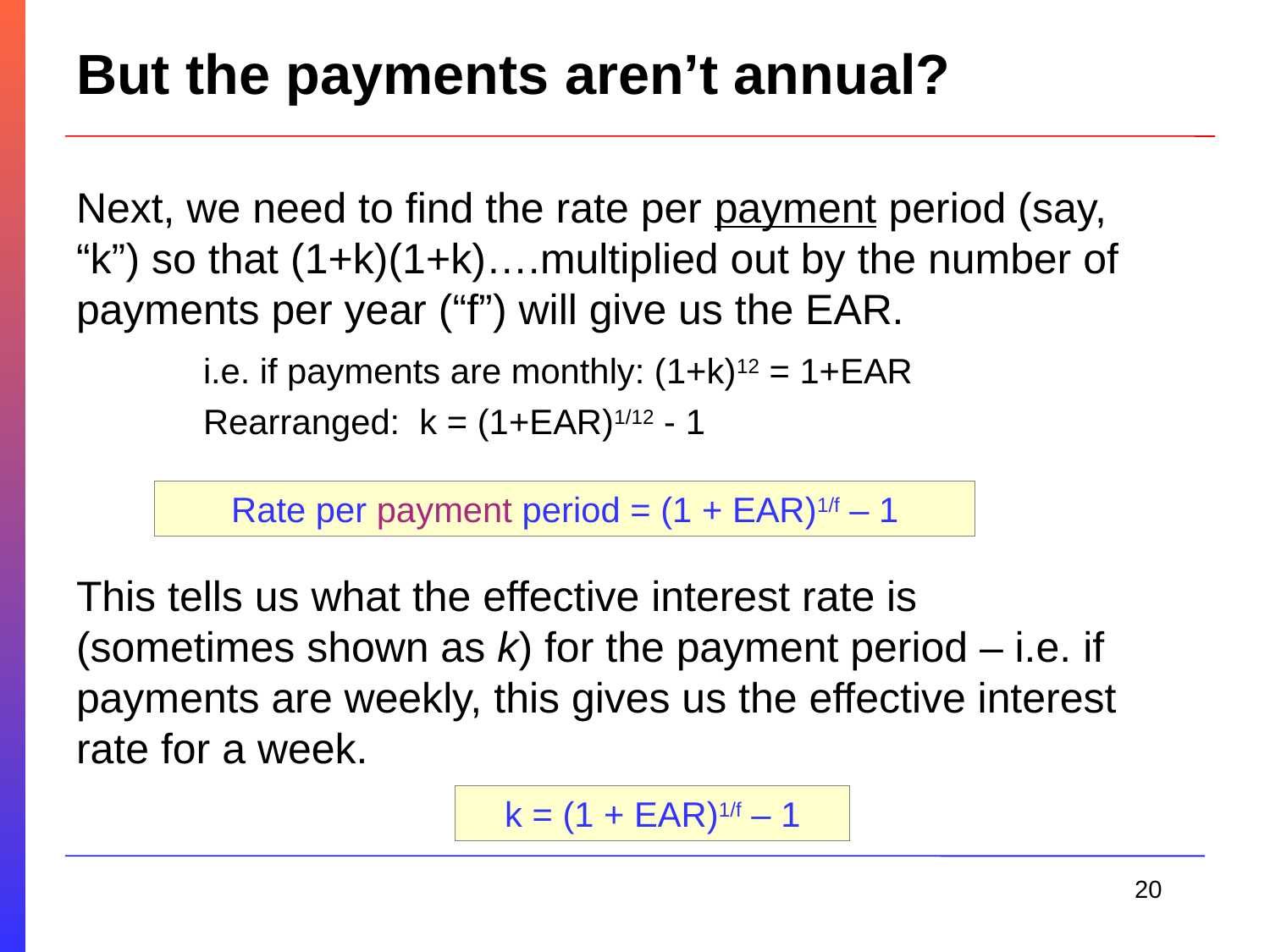

# But the payments aren’t annual?
Next, we need to find the rate per payment period (say, “k”) so that (1+k)(1+k)….multiplied out by the number of payments per year (“f”) will give us the EAR.
	i.e. if payments are monthly: (1+k)12 = 1+EAR
	Rearranged:  k = (1+EAR)1/12 - 1

This tells us what the effective interest rate is (sometimes shown as k) for the payment period – i.e. if payments are weekly, this gives us the effective interest rate for a week.

Rate per payment period = (1 + EAR)1/f – 1
k = (1 + EAR)1/f – 1
20